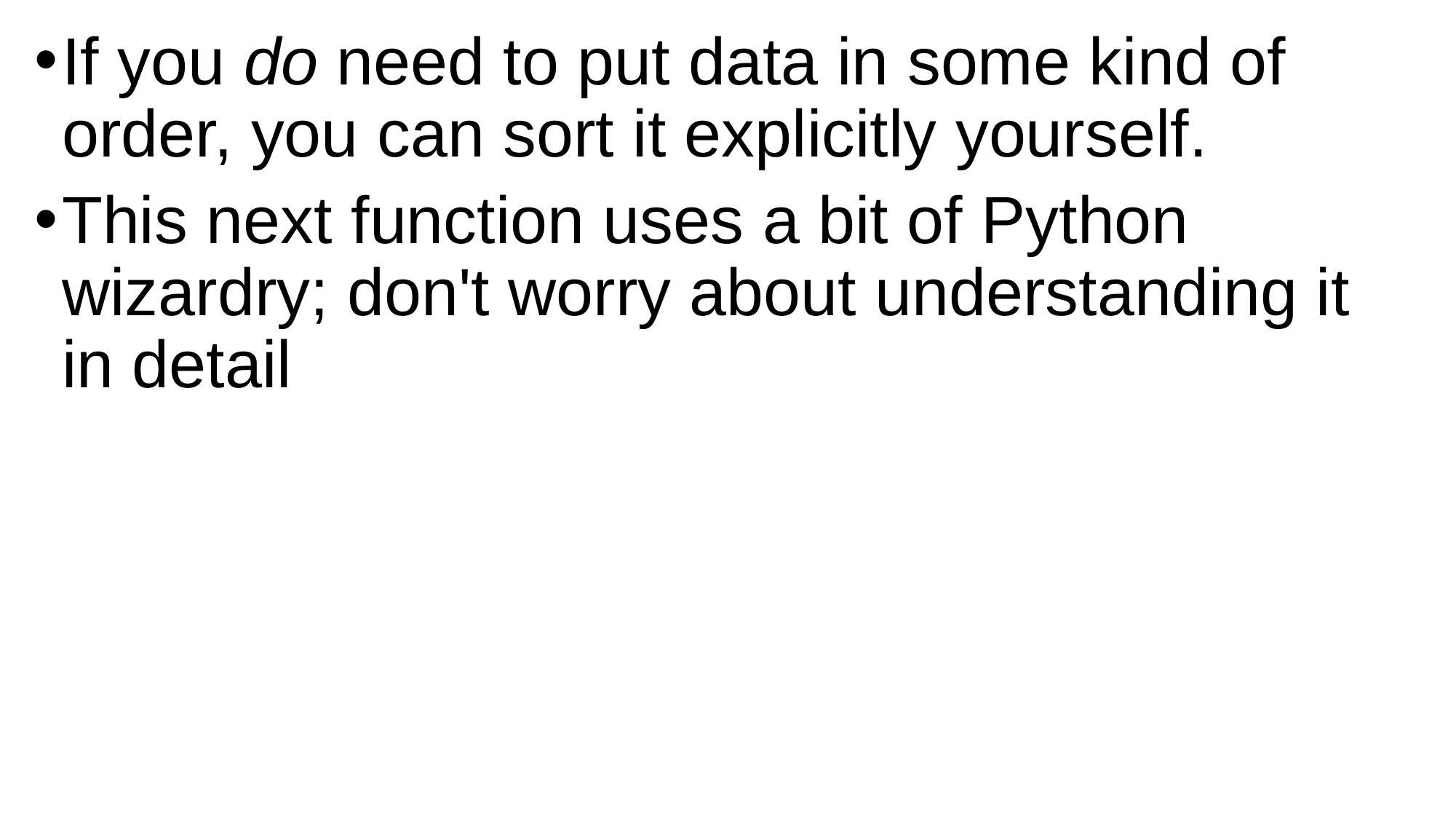

If you do need to put data in some kind of order, you can sort it explicitly yourself.
This next function uses a bit of Python wizardry; don't worry about understanding it in detail